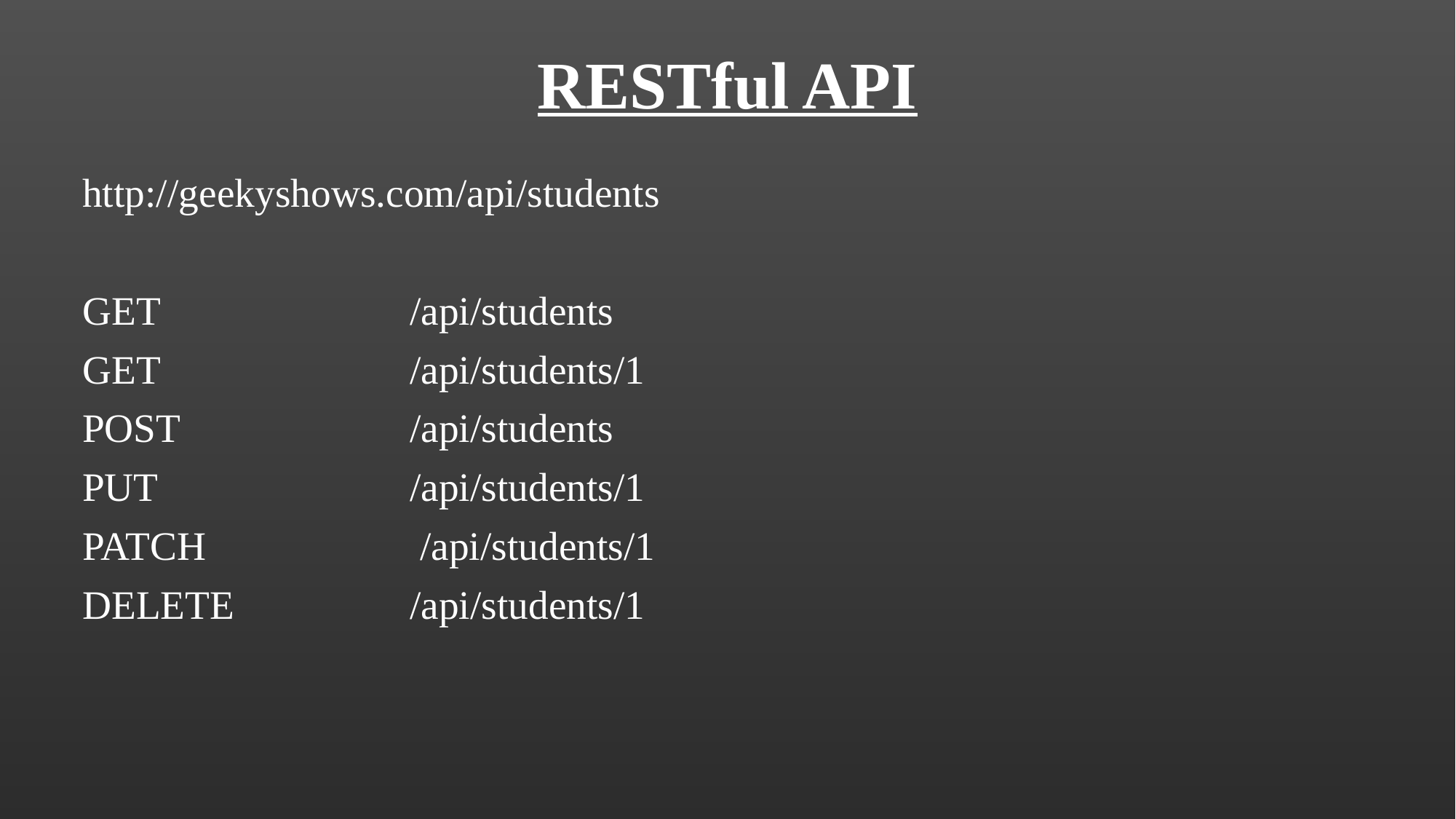

# RESTful API
http://geekyshows.com/api/students

GET 			/api/students
GET 			/api/students/1
POST 			/api/students
PUT 			/api/students/1
PATCH		 /api/students/1
DELETE 		/api/students/1